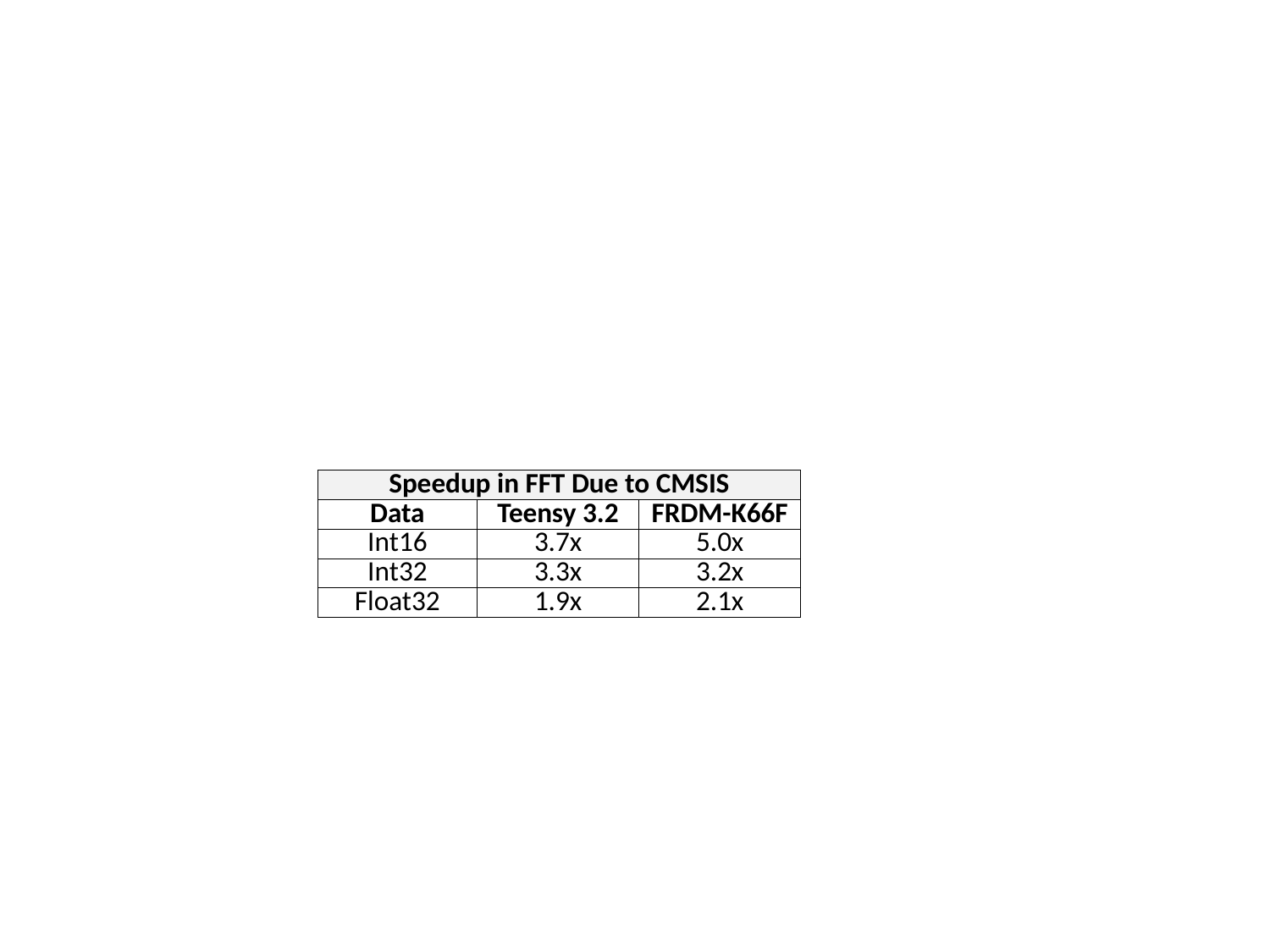

| Speedup in FFT Due to CMSIS |  |  |
| --- | --- | --- |
| Data | Teensy 3.2 | FRDM-K66F |
| Int16 | 3.7x | 5.0x |
| Int32 | 3.3x | 3.2x |
| Float32 | 1.9x | 2.1x |